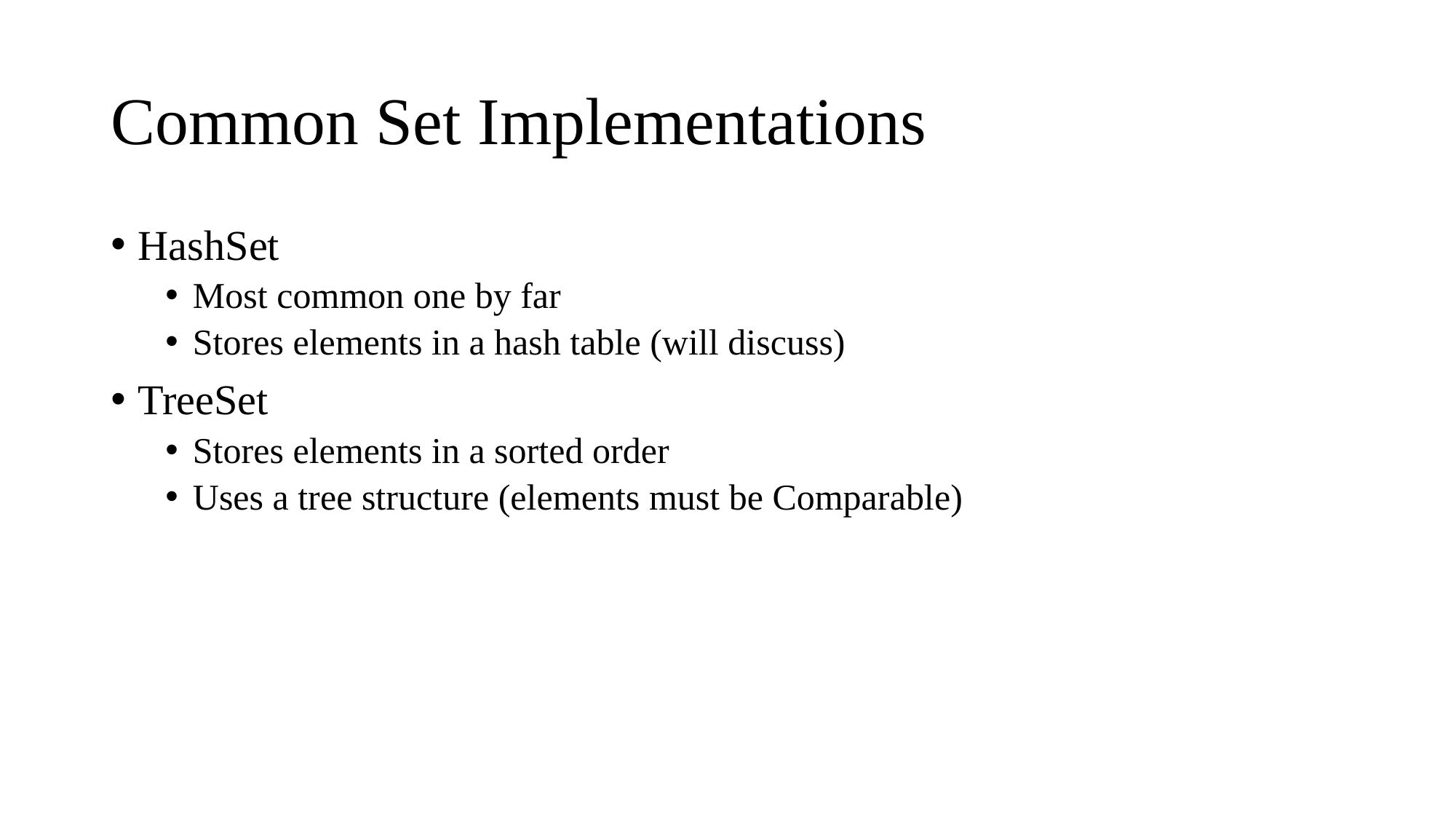

# Common Set Implementations
HashSet
Most common one by far
Stores elements in a hash table (will discuss)
TreeSet
Stores elements in a sorted order
Uses a tree structure (elements must be Comparable)